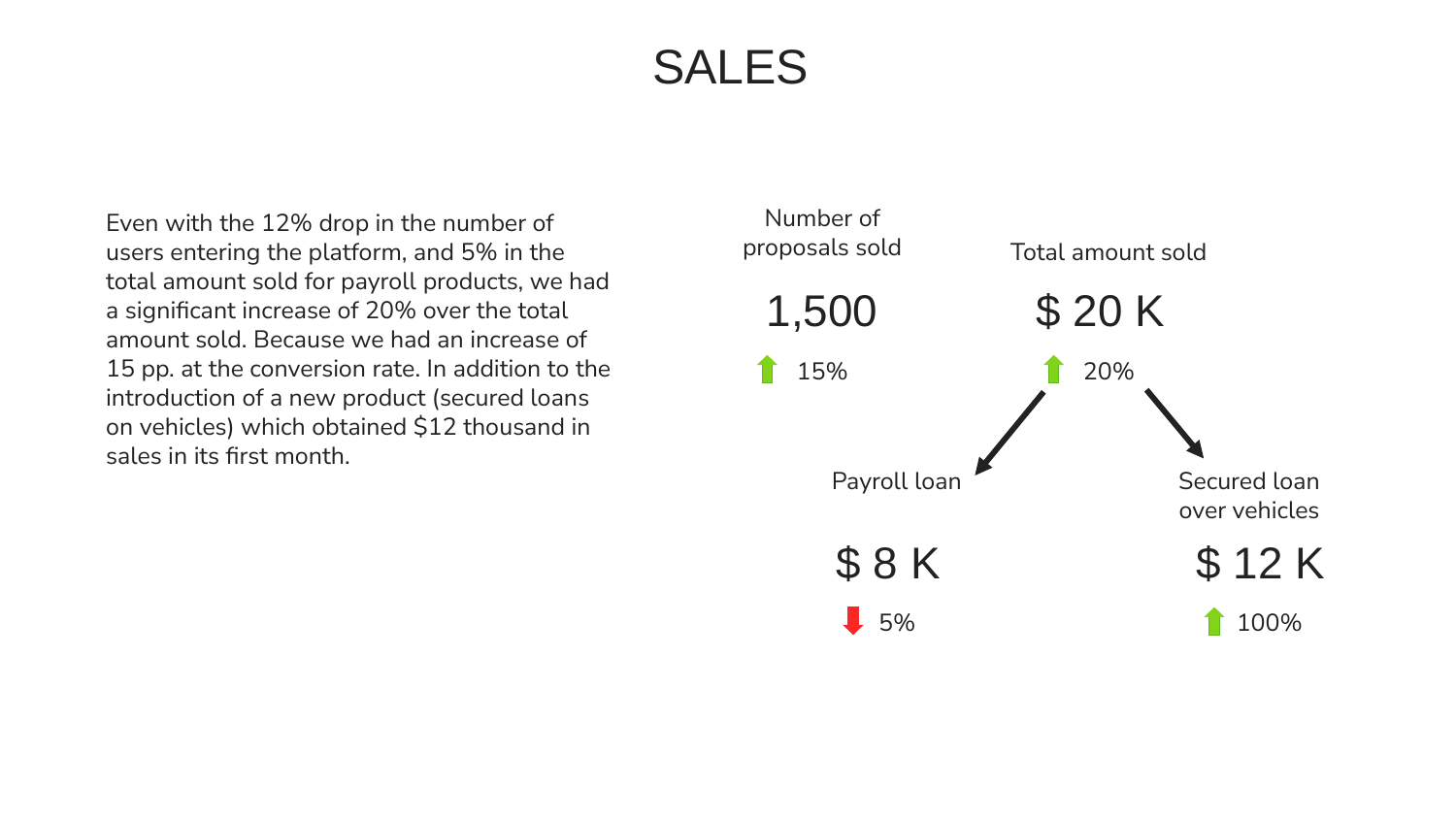

SALES
Number of proposals sold
Even with the 12% drop in the number of users entering the platform, and 5% in the total amount sold for payroll products, we had a significant increase of 20% over the total amount sold. Because we had an increase of 15 pp. at the conversion rate. In addition to the introduction of a new product (secured loans on vehicles) which obtained $12 thousand in sales in its first month.
Total amount sold
1,500
$ 20 K
15%
20%

Secured loan
over vehicles
Payroll loan
$ 8 K
$ 12 K
5%
100%